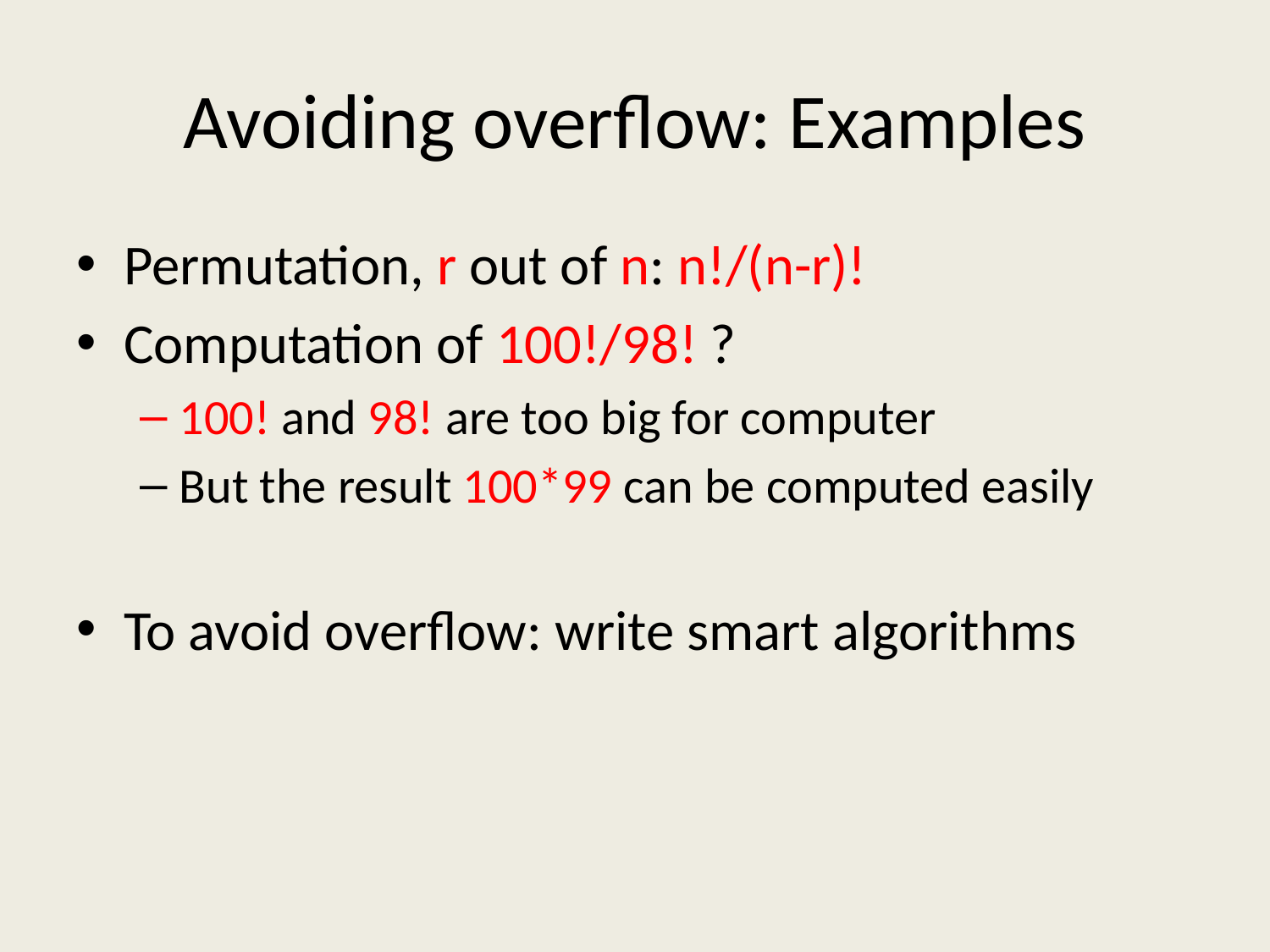

# Avoiding overflow: Examples
Permutation, r out of n: n!/(n-r)!
Computation of 100!/98! ?
100! and 98! are too big for computer
But the result 100*99 can be computed easily

To avoid overflow: write smart algorithms